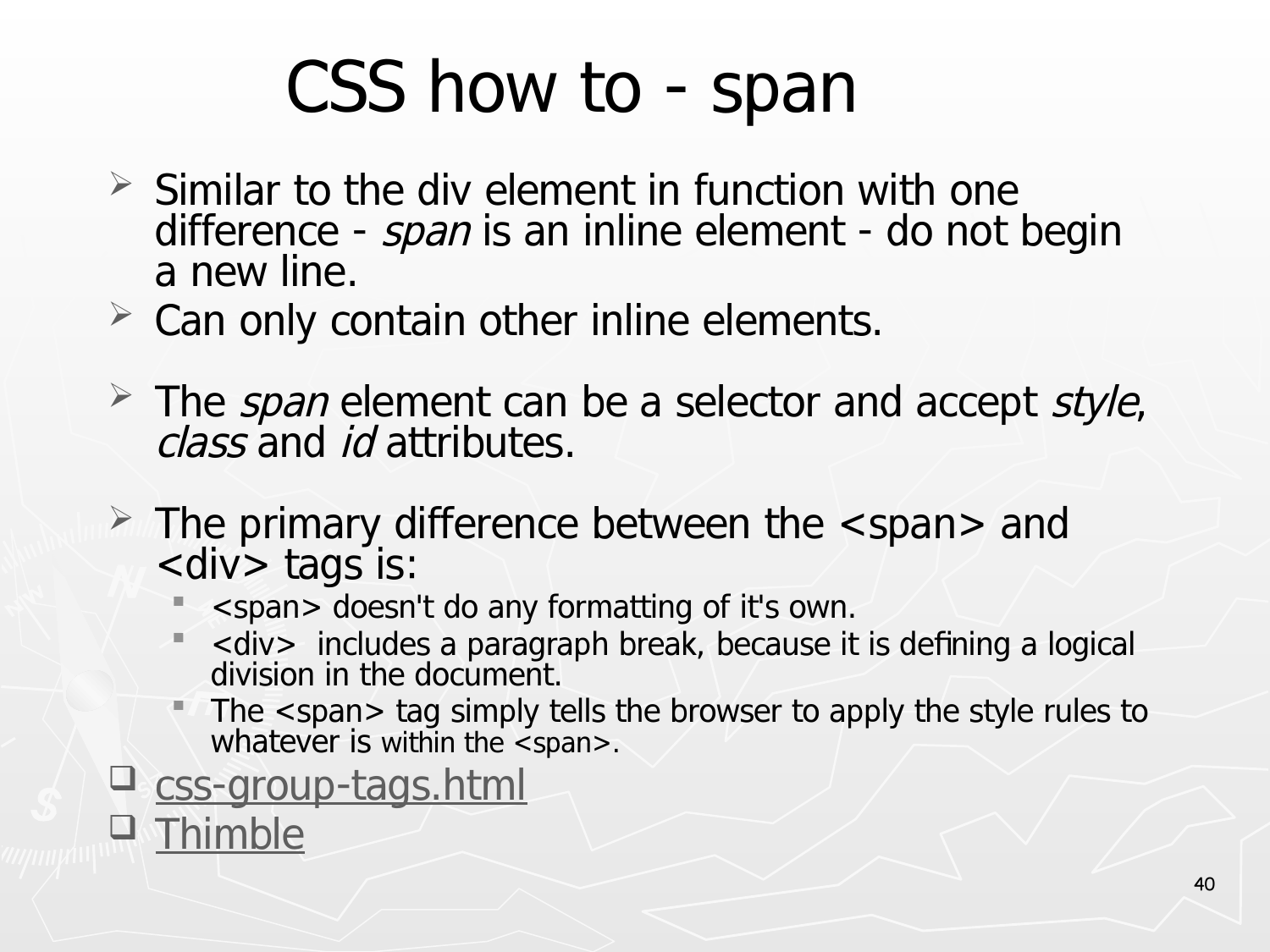

# CSS how to - span
Similar to the div element in function with one difference - span is an inline element - do not begin a new line.
Can only contain other inline elements.

The span element can be a selector and accept style, class and id attributes.

The primary difference between the <span> and <div> tags is:
<span> doesn't do any formatting of it's own.
<div>  includes a paragraph break, because it is defining a logical division in the document.
The <span> tag simply tells the browser to apply the style rules to whatever is within the <span>.
css-group-tags.html
Thimble
40